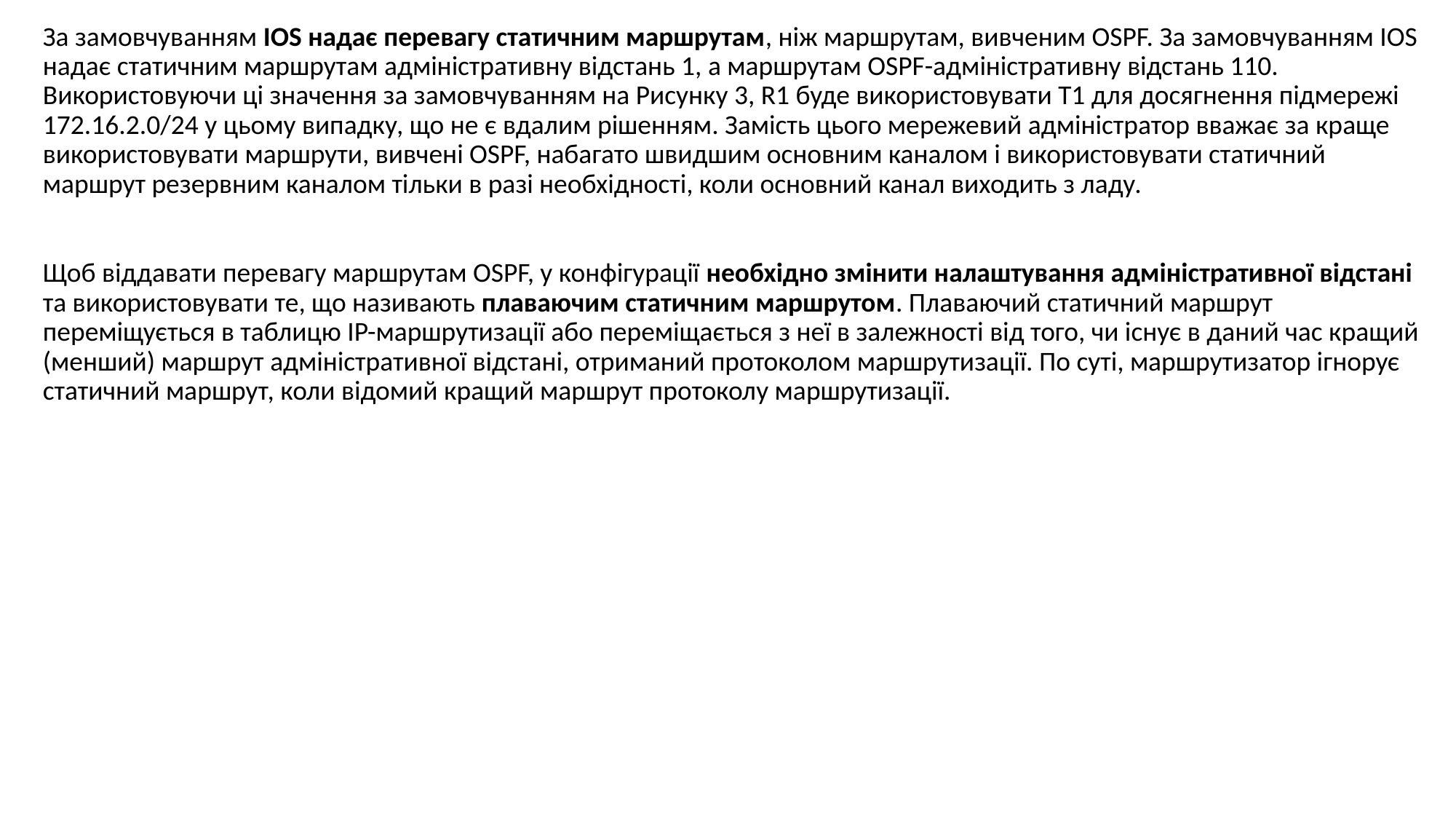

За замовчуванням IOS надає перевагу статичним маршрутам, ніж маршрутам, вивченим OSPF. За замовчуванням IOS надає статичним маршрутам адміністративну відстань 1, а маршрутам OSPF-адміністративну відстань 110. Використовуючи ці значення за замовчуванням на Рисунку 3, R1 буде використовувати T1 для досягнення підмережі 172.16.2.0/24 у цьому випадку, що не є вдалим рішенням. Замість цього мережевий адміністратор вважає за краще використовувати маршрути, вивчені OSPF, набагато швидшим основним каналом і використовувати статичний маршрут резервним каналом тільки в разі необхідності, коли основний канал виходить з ладу.

Щоб віддавати перевагу маршрутам OSPF, у конфігурації необхідно змінити налаштування адміністративної відстані та використовувати те, що називають плаваючим статичним маршрутом. Плаваючий статичний маршрут переміщується в таблицю IP-маршрутизації або переміщається з неї в залежності від того, чи існує в даний час кращий (менший) маршрут адміністративної відстані, отриманий протоколом маршрутизації. По суті, маршрутизатор ігнорує статичний маршрут, коли відомий кращий маршрут протоколу маршрутизації.